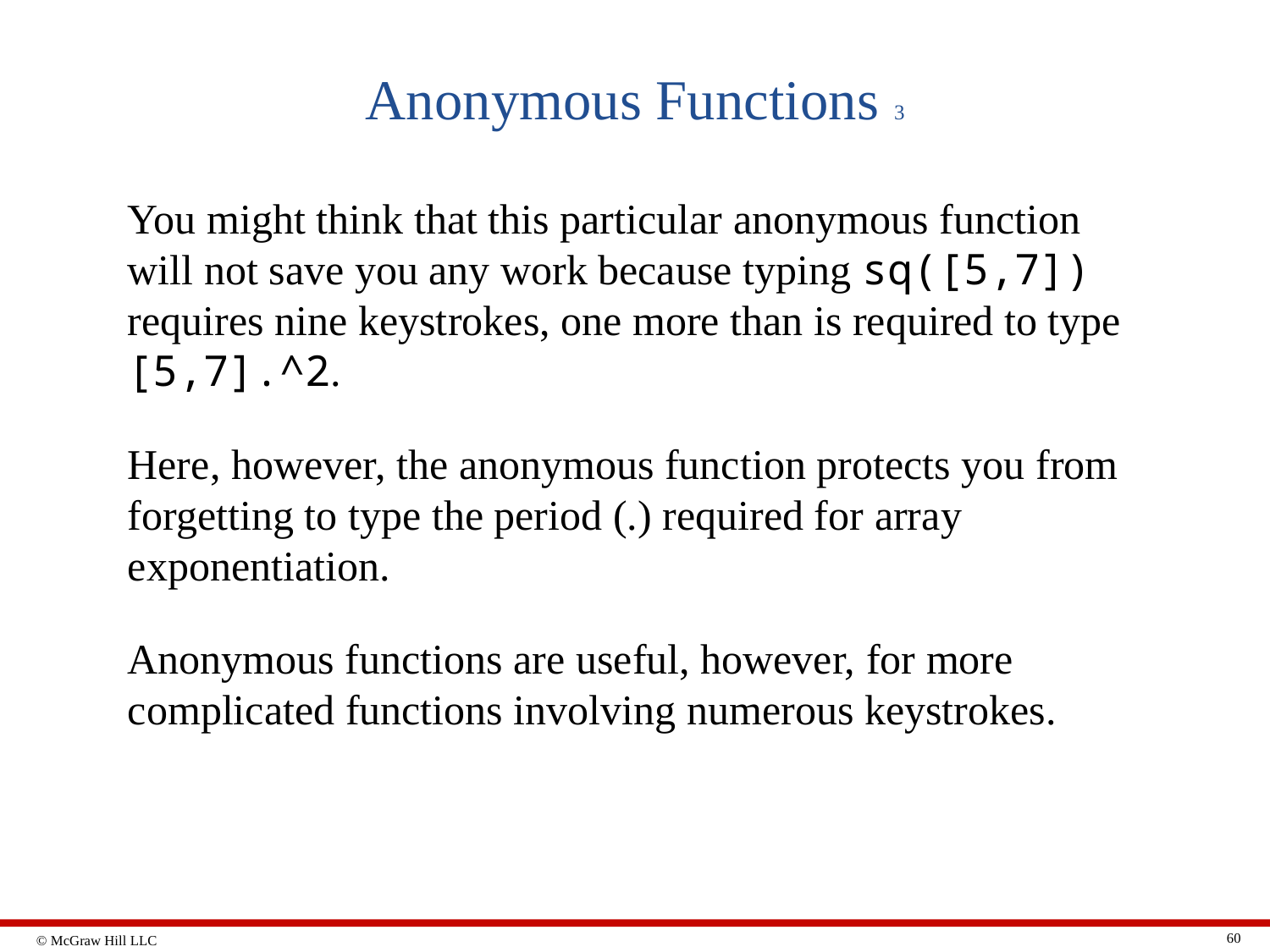

# Anonymous Functions 3
You might think that this particular anonymous function will not save you any work because typing sq([5,7]) requires nine keystrokes, one more than is required to type [5,7].^2.
Here, however, the anonymous function protects you from forgetting to type the period (.) required for array exponentiation.
Anonymous functions are useful, however, for more complicated functions involving numerous keystrokes.
60